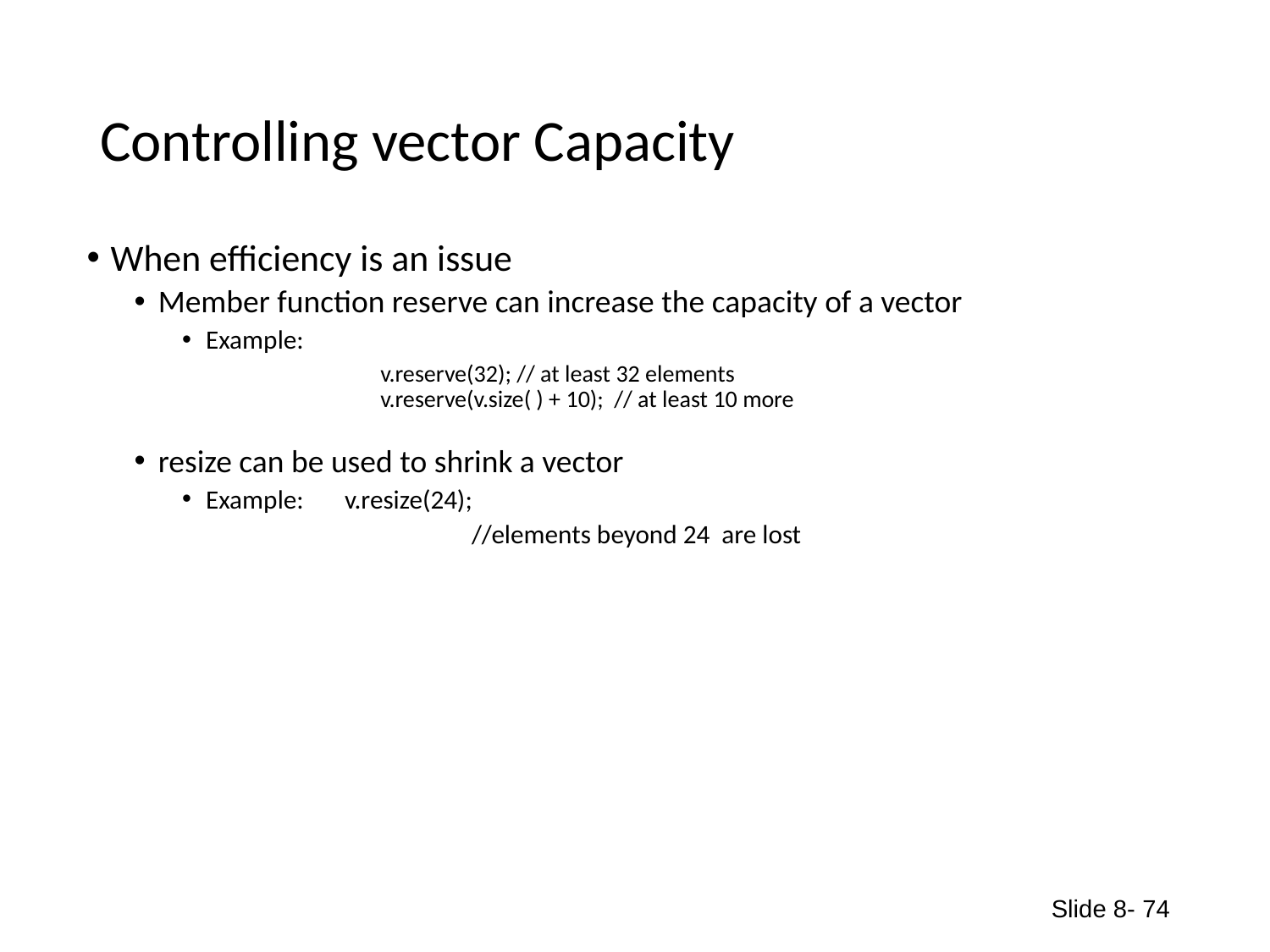

# Controlling vector Capacity
When efficiency is an issue
Member function reserve can increase the capacity of a vector
Example:
		v.reserve(32); // at least 32 elements
   	v.reserve(v.size( ) + 10);  // at least 10 more
resize can be used to shrink a vector
Example:  	  v.resize(24);
			  //elements beyond 24  are lost
Slide 8- 74